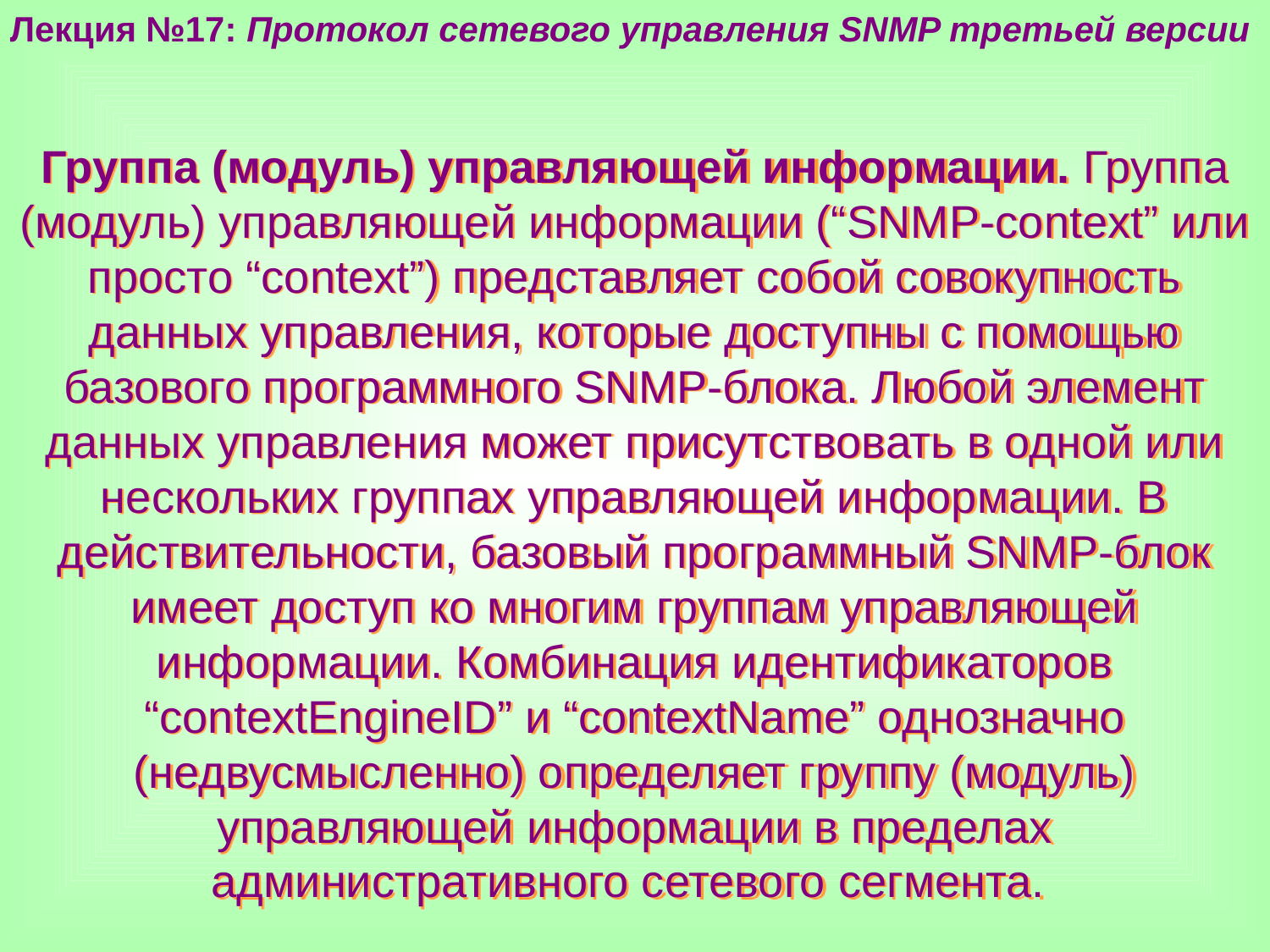

Лекция №17: Протокол сетевого управления SNMP третьей версии
Группа (модуль) управляющей информации. Группа (модуль) управляющей информации (“SNMP-context” или просто “context”) представляет собой совокупность данных управления, которые доступны с помощью базового программного SNMP-блока. Любой элемент данных управления может присутствовать в одной или нескольких группах управляющей информации. В действительности, базовый программный SNMP-блок имеет доступ ко многим группам управляющей информации. Комбинация идентификаторов “contextEngineID” и “contextName” однозначно (недвусмысленно) определяет группу (модуль) управляющей информации в пределах административного сетевого сегмента.